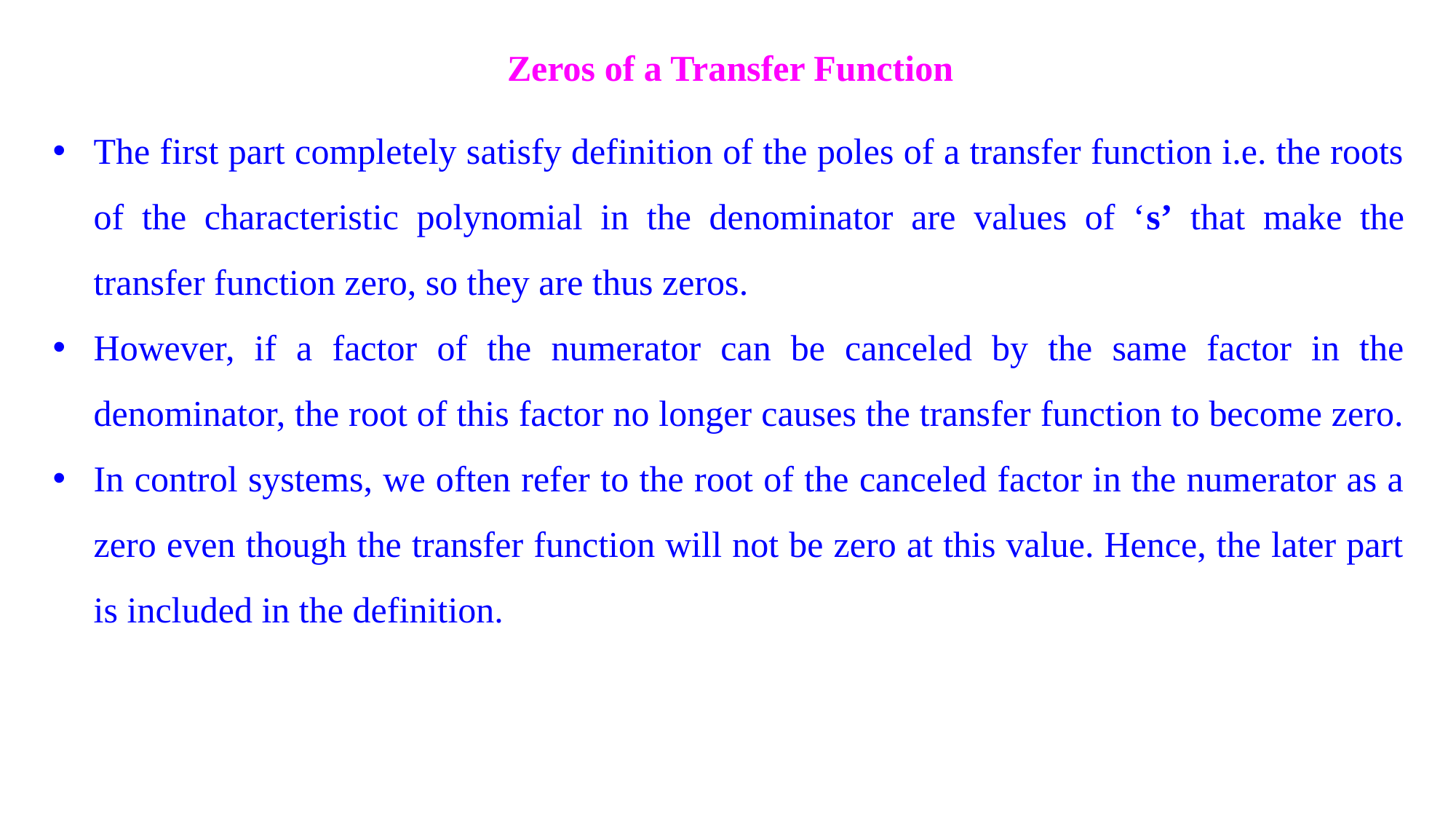

Zeros of a Transfer Function
The first part completely satisfy definition of the poles of a transfer function i.e. the roots of the characteristic polynomial in the denominator are values of ‘s’ that make the transfer function zero, so they are thus zeros.
However, if a factor of the numerator can be canceled by the same factor in the denominator, the root of this factor no longer causes the transfer function to become zero.
In control systems, we often refer to the root of the canceled factor in the numerator as a zero even though the transfer function will not be zero at this value. Hence, the later part is included in the definition.